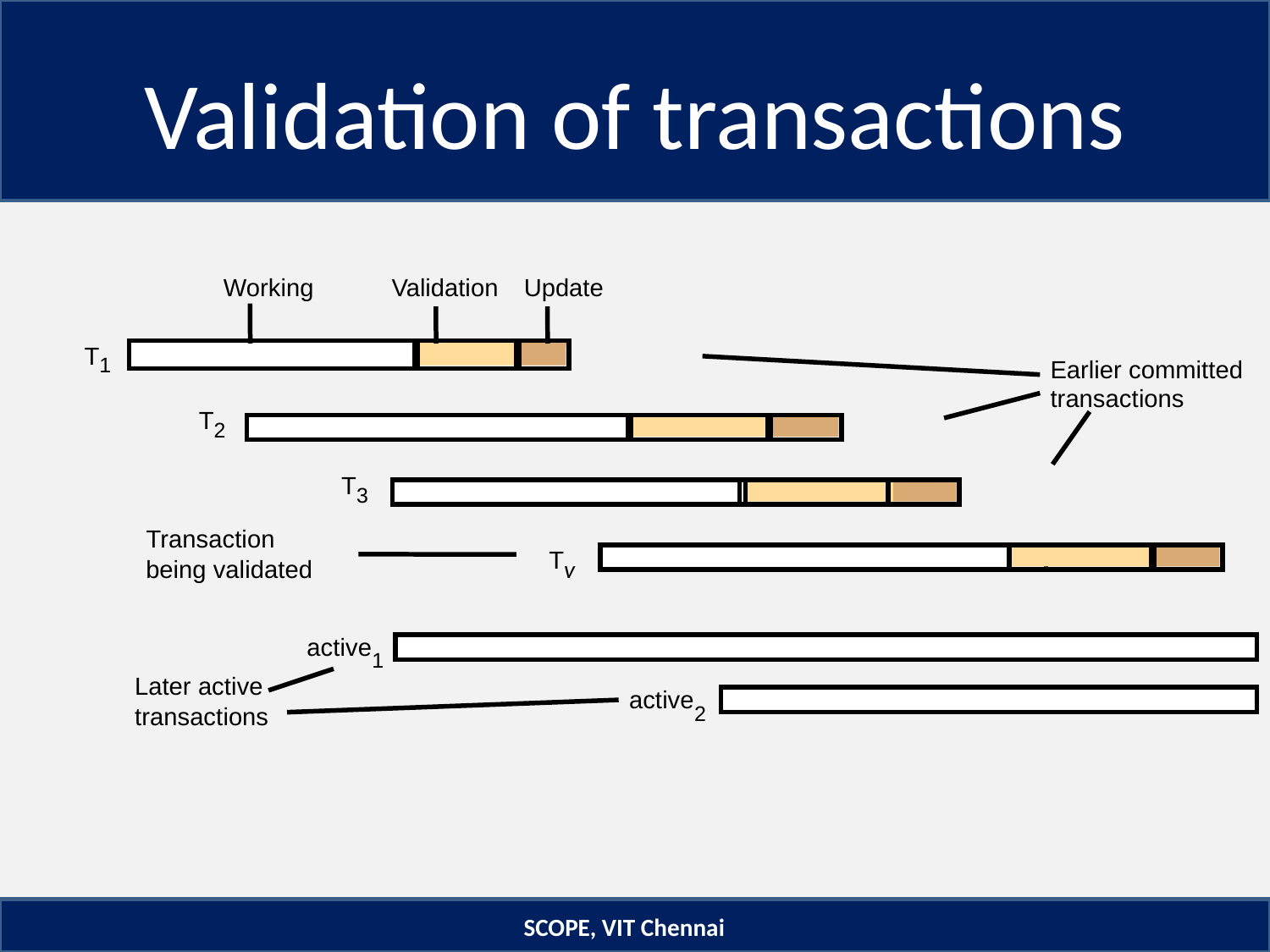

# Validation of transactions

Working
Validation
Update

T

1
Earlier committed

transactions

T

2
T

3
Transaction
T

being validated
v

active

1

Later active
active

2
transactions
SCOPE, VIT Chennai